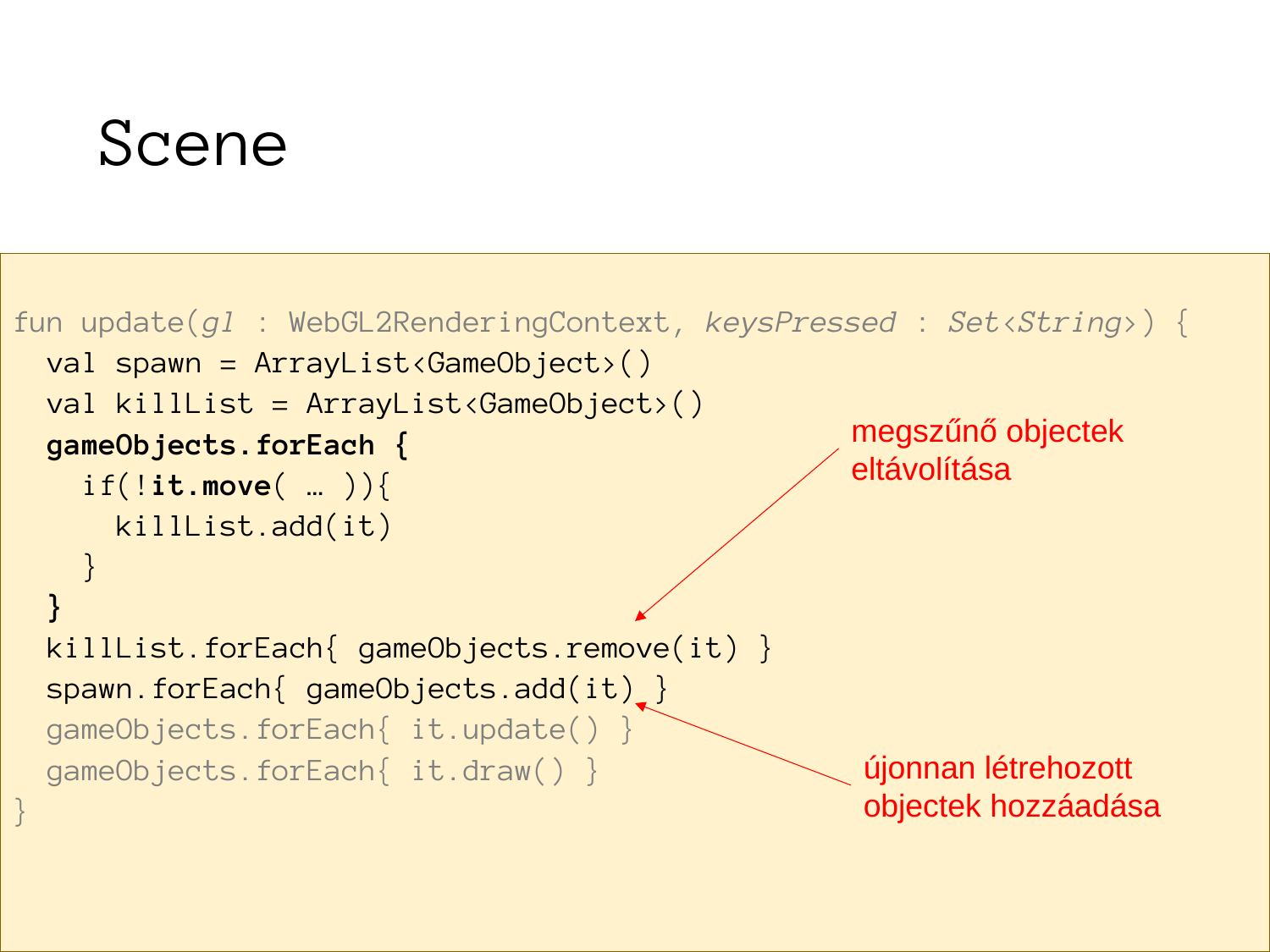

# Scene

fun update(gl : WebGL2RenderingContext, keysPressed : Set<String>) {
  val spawn = ArrayList<GameObject>()
  val killList = ArrayList<GameObject>()
  gameObjects.forEach {
    if(!it.move( … )){
      killList.add(it)
    }
  }
  killList.forEach{ gameObjects.remove(it) }
  spawn.forEach{ gameObjects.add(it) }
  gameObjects.forEach{ it.update() }
  gameObjects.forEach{ it.draw() }
}
megszűnő objectek eltávolítása
újonnan létrehozott objectek hozzáadása